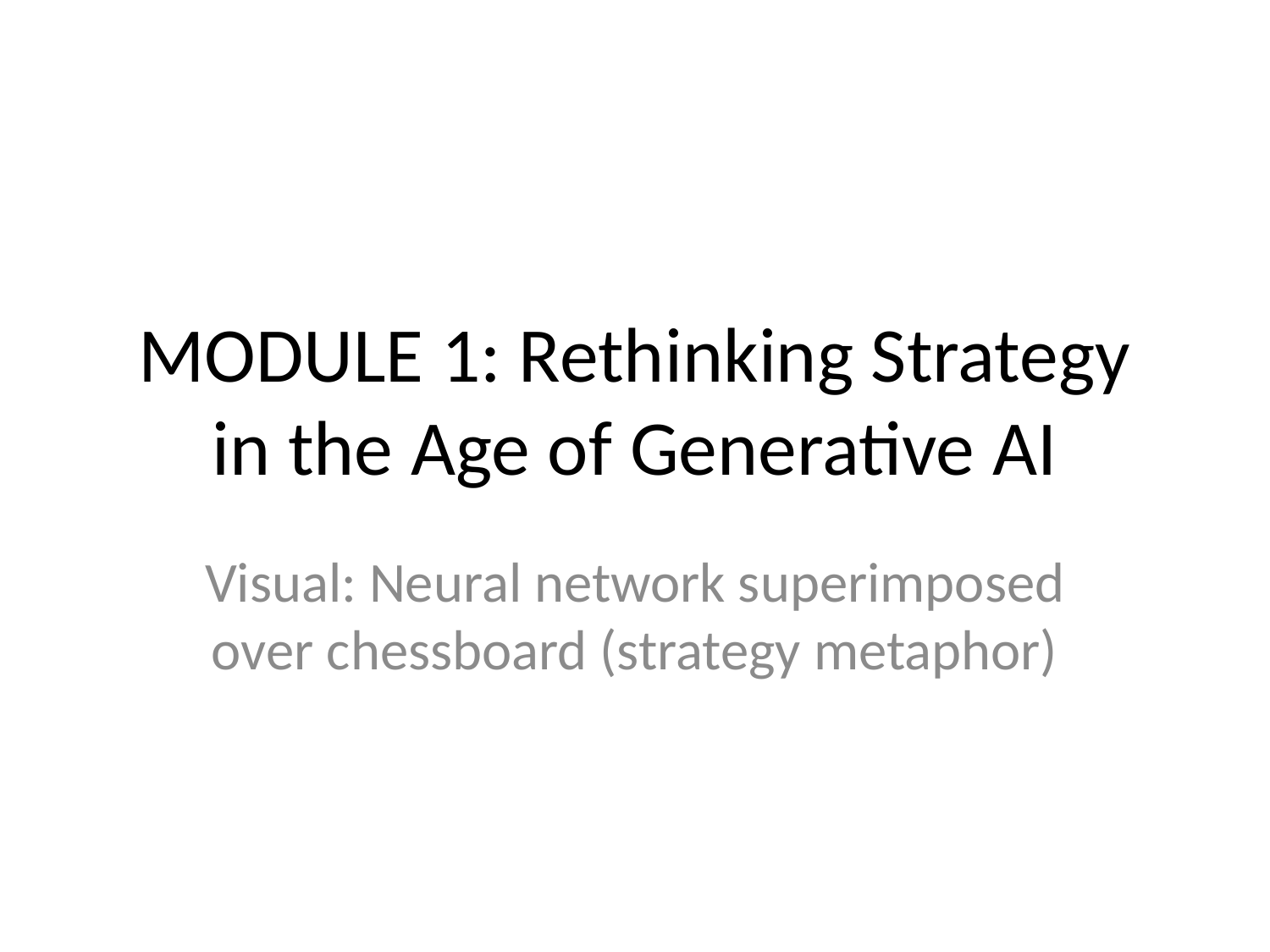

# MODULE 1: Rethinking Strategy in the Age of Generative AI
Visual: Neural network superimposed over chessboard (strategy metaphor)